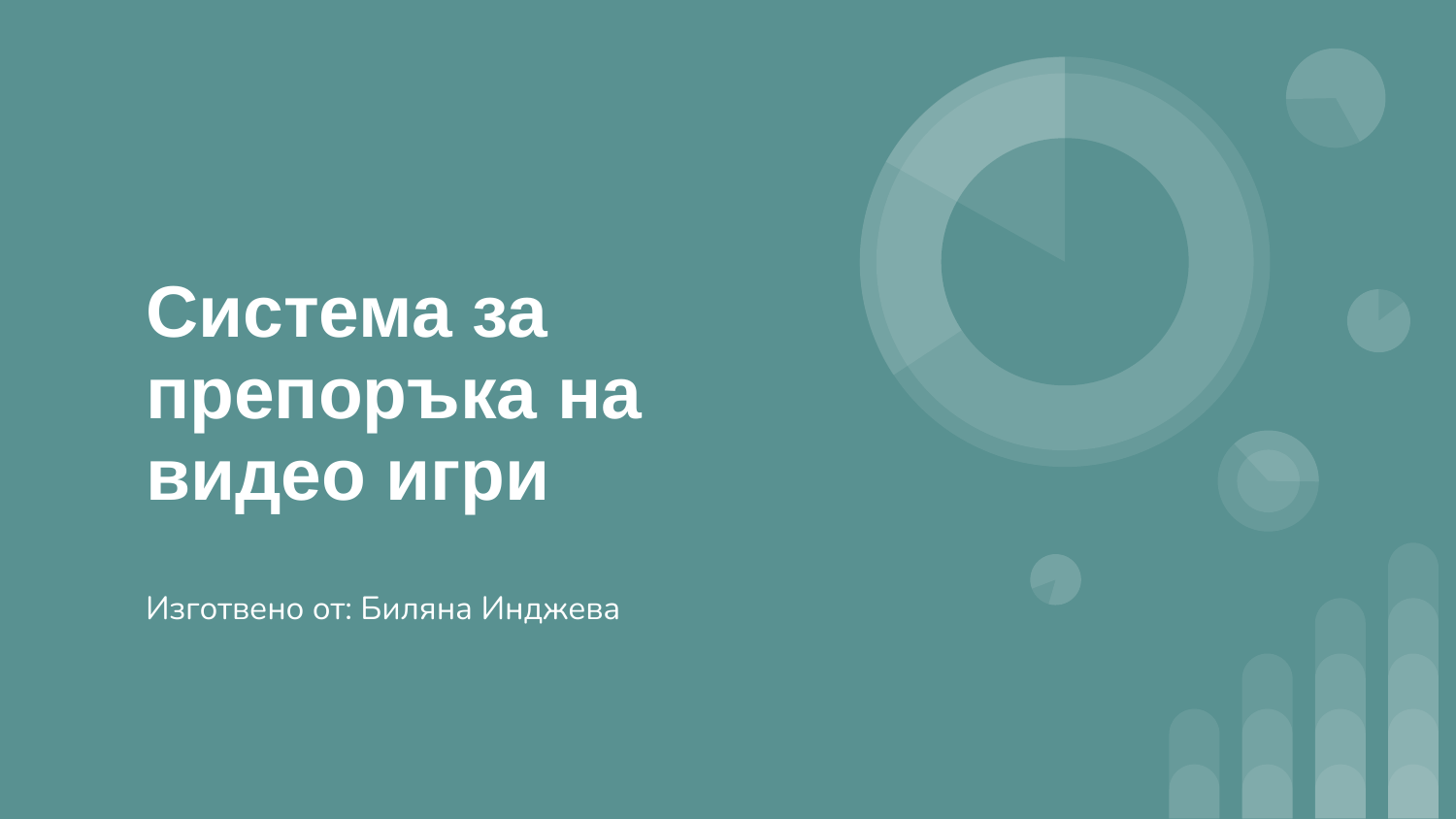

# Система за препоръка на видео игри

Изготвено от: Биляна Инджева